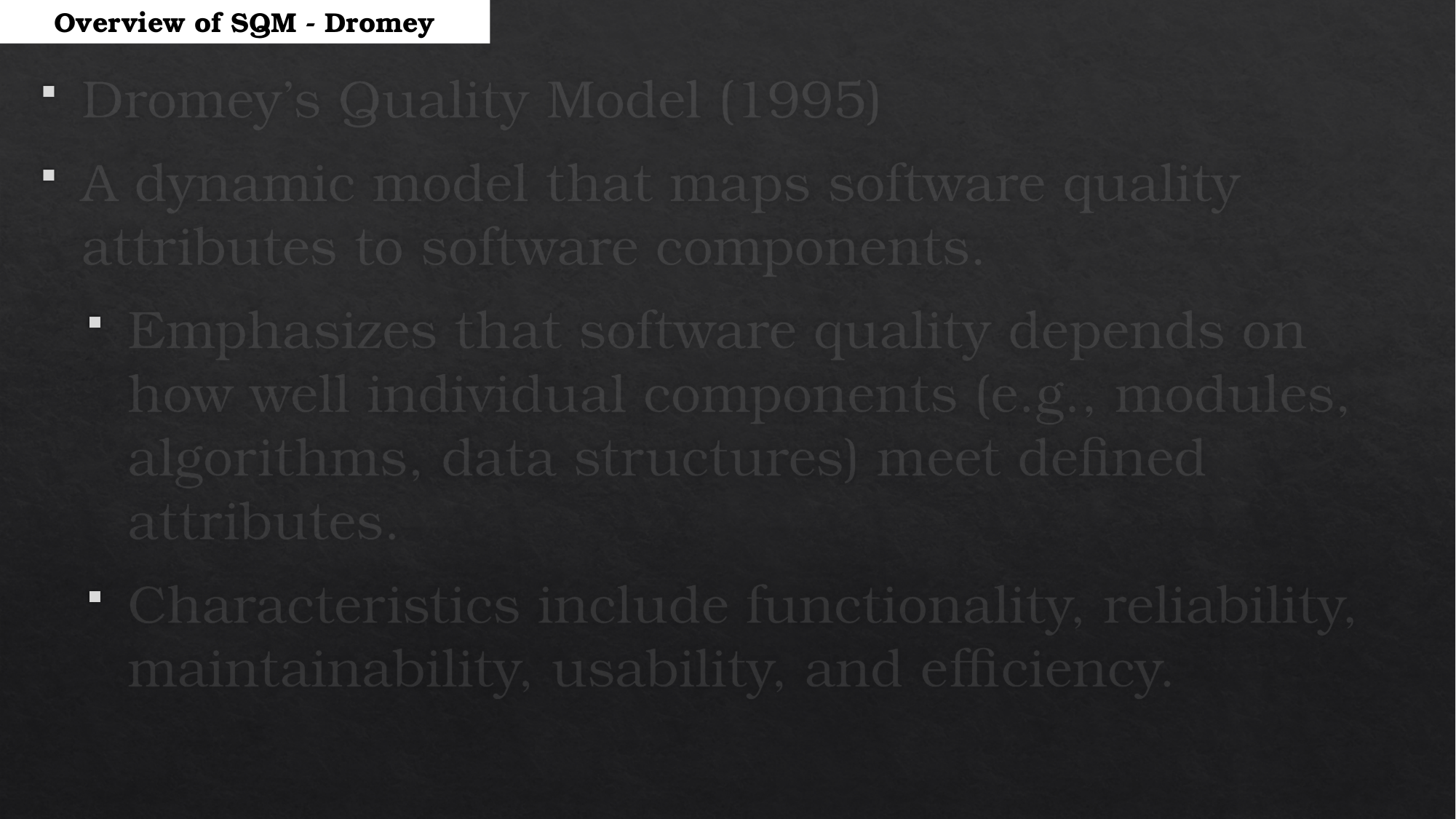

Overview of SQM - Dromey
Dromey’s Quality Model (1995)
A dynamic model that maps software quality attributes to software components.
Emphasizes that software quality depends on how well individual components (e.g., modules, algorithms, data structures) meet defined attributes.
Characteristics include functionality, reliability, maintainability, usability, and efficiency.